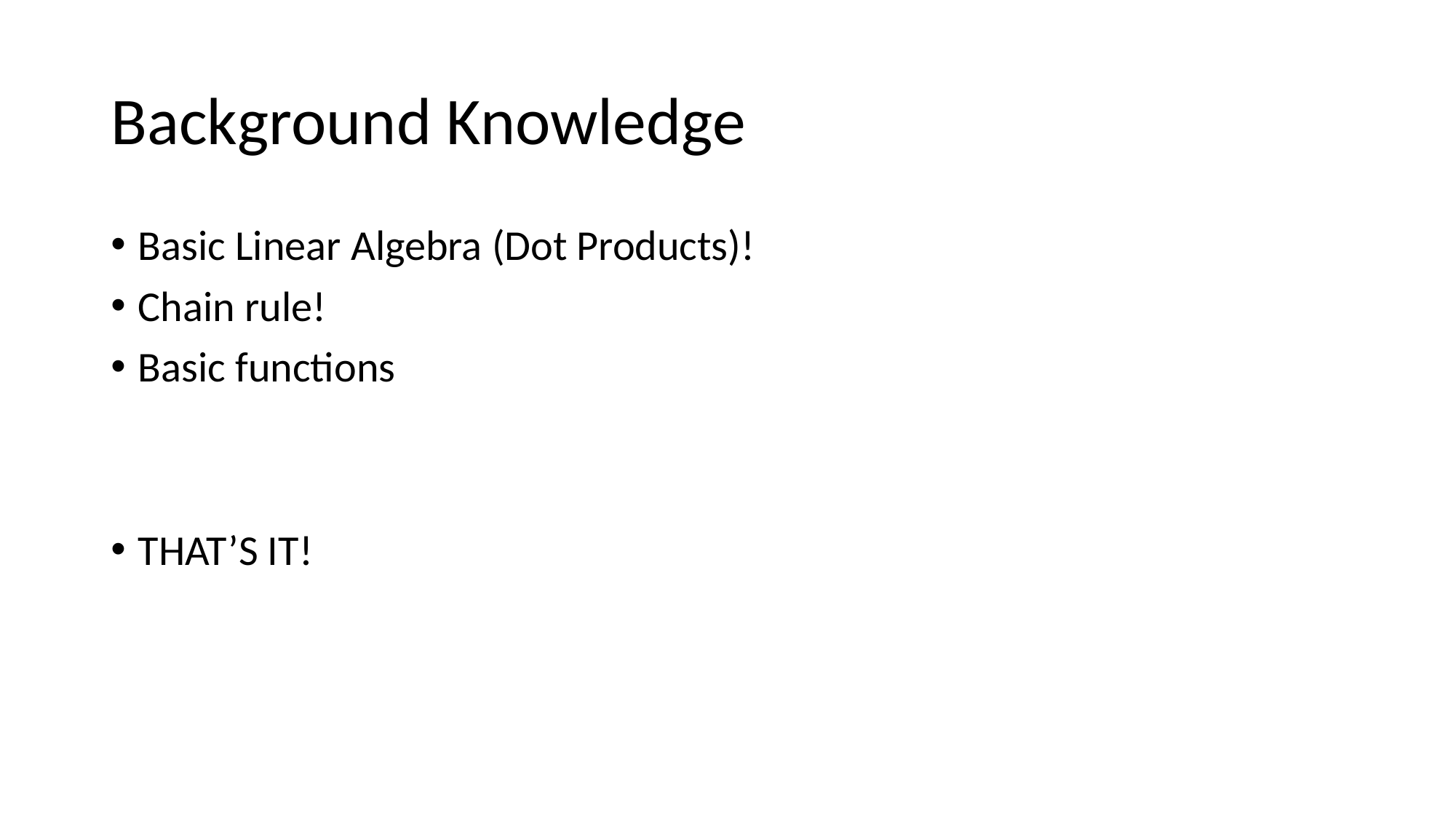

# Background Knowledge
Basic Linear Algebra (Dot Products)!
Chain rule!
Basic functions

THAT’S IT!